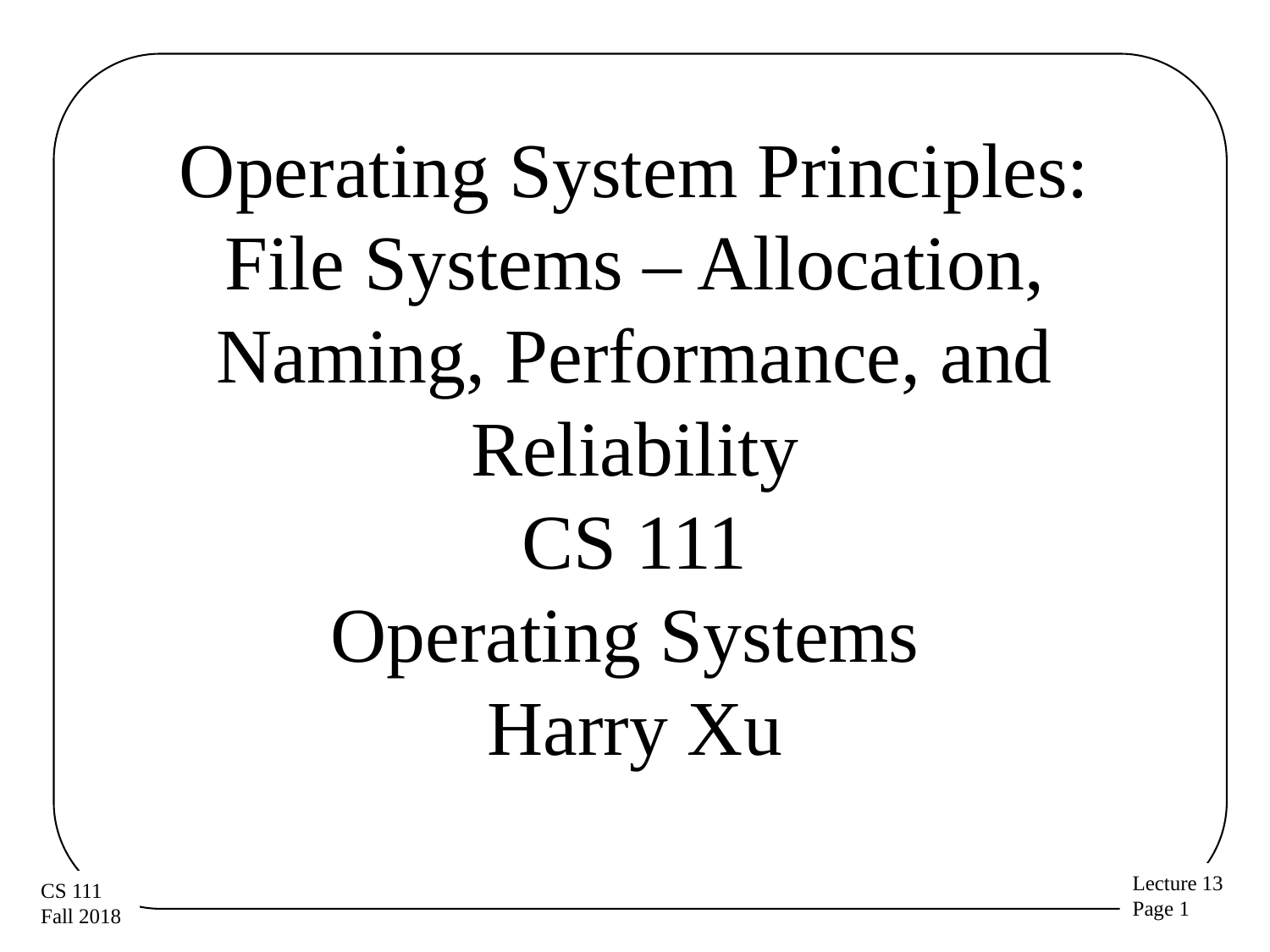

# Operating System Principles: File Systems – Allocation, Naming, Performance, and Reliability CS 111 Operating Systems Harry Xu